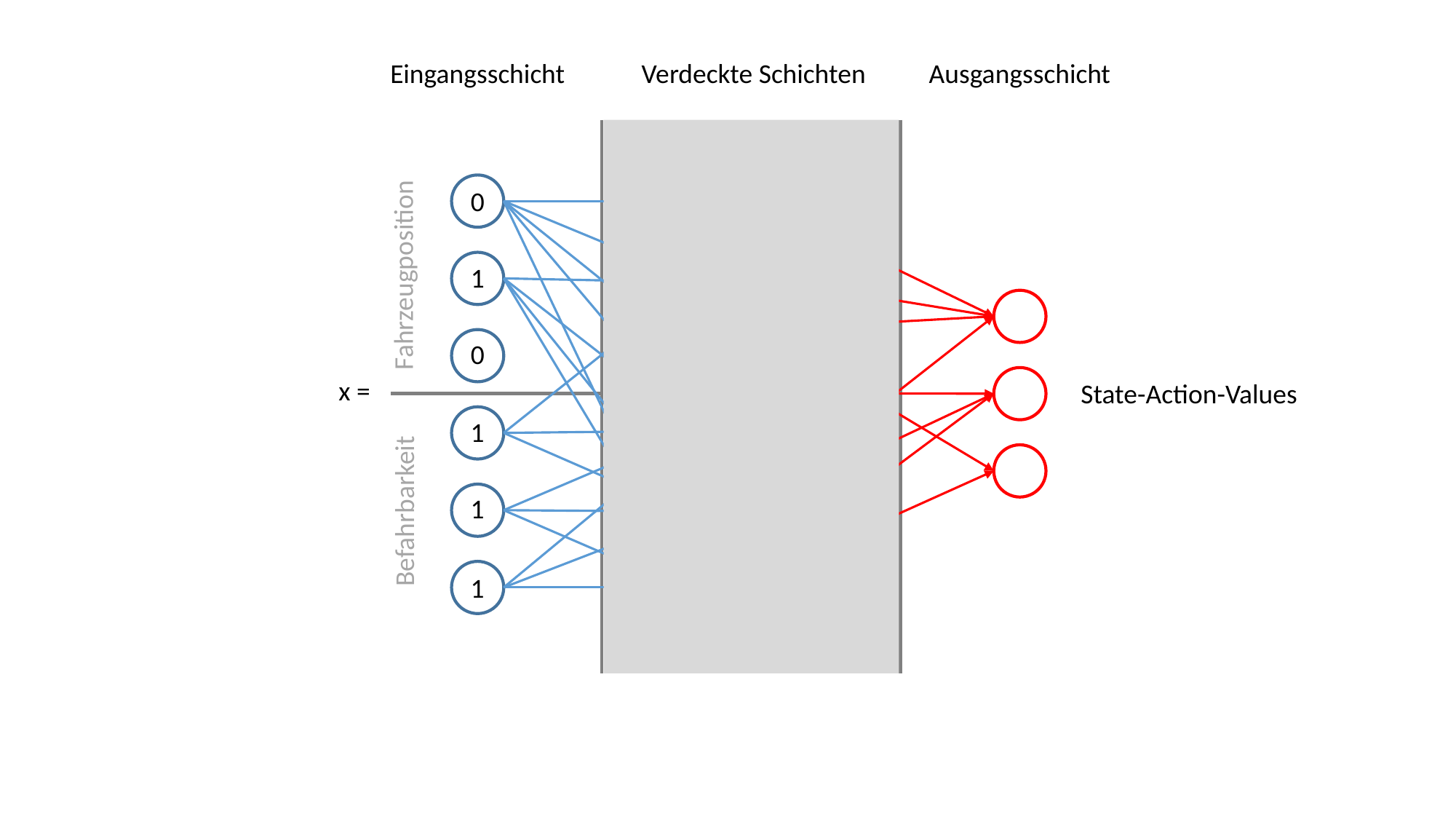

Eingangsschicht
Verdeckte Schichten
Ausgangsschicht

0

Fahrzeugposition
1

0

x =
State-Action-Values

1

1
Befahrbarkeit

1